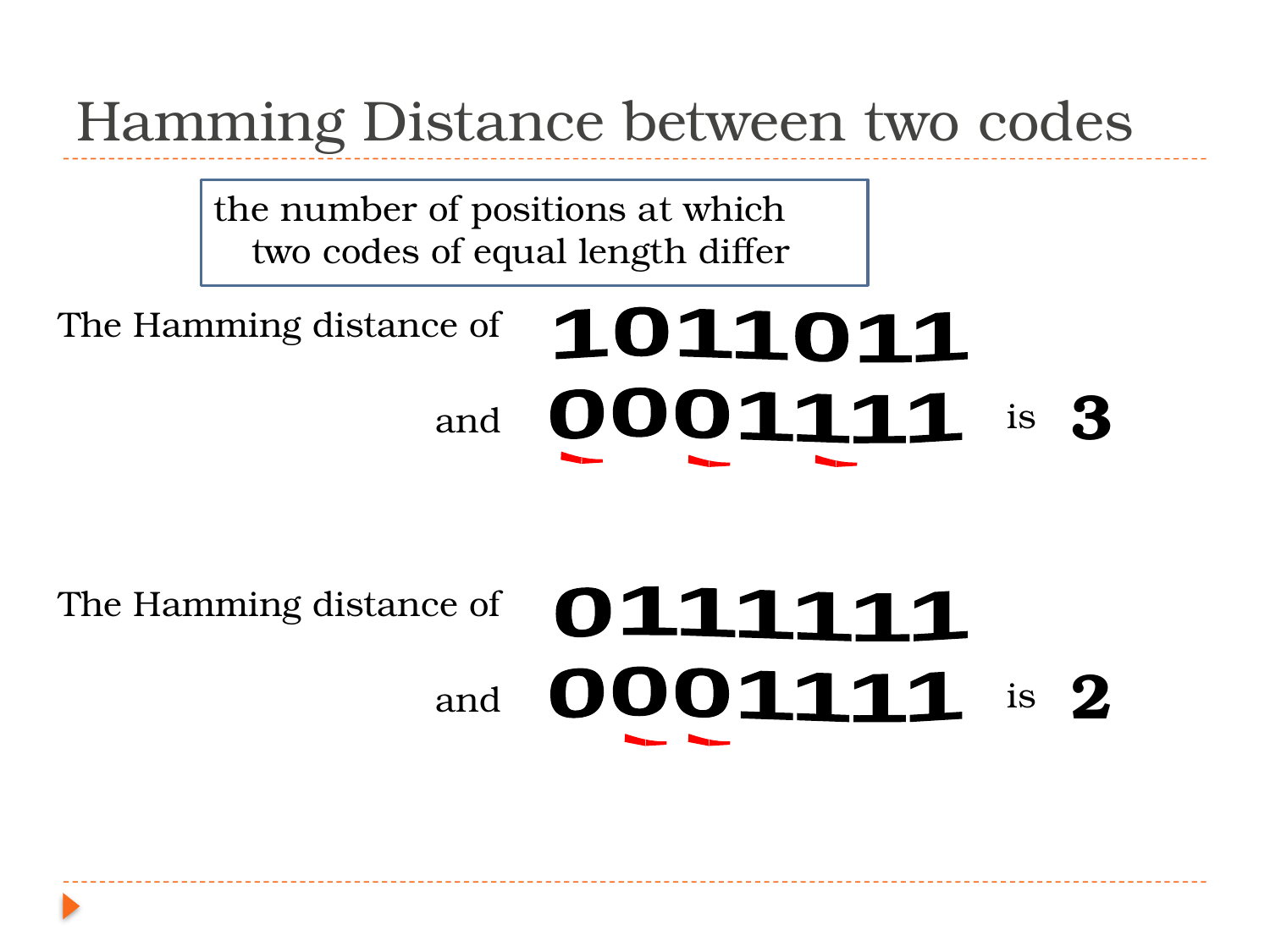

Hamming Distance between two codes
the number of positions at which two codes of equal length differ
The Hamming distance of
1011011
3
is
0001111
and
__
__
__
The Hamming distance of
0111111
2
0001111
is
and
__
__